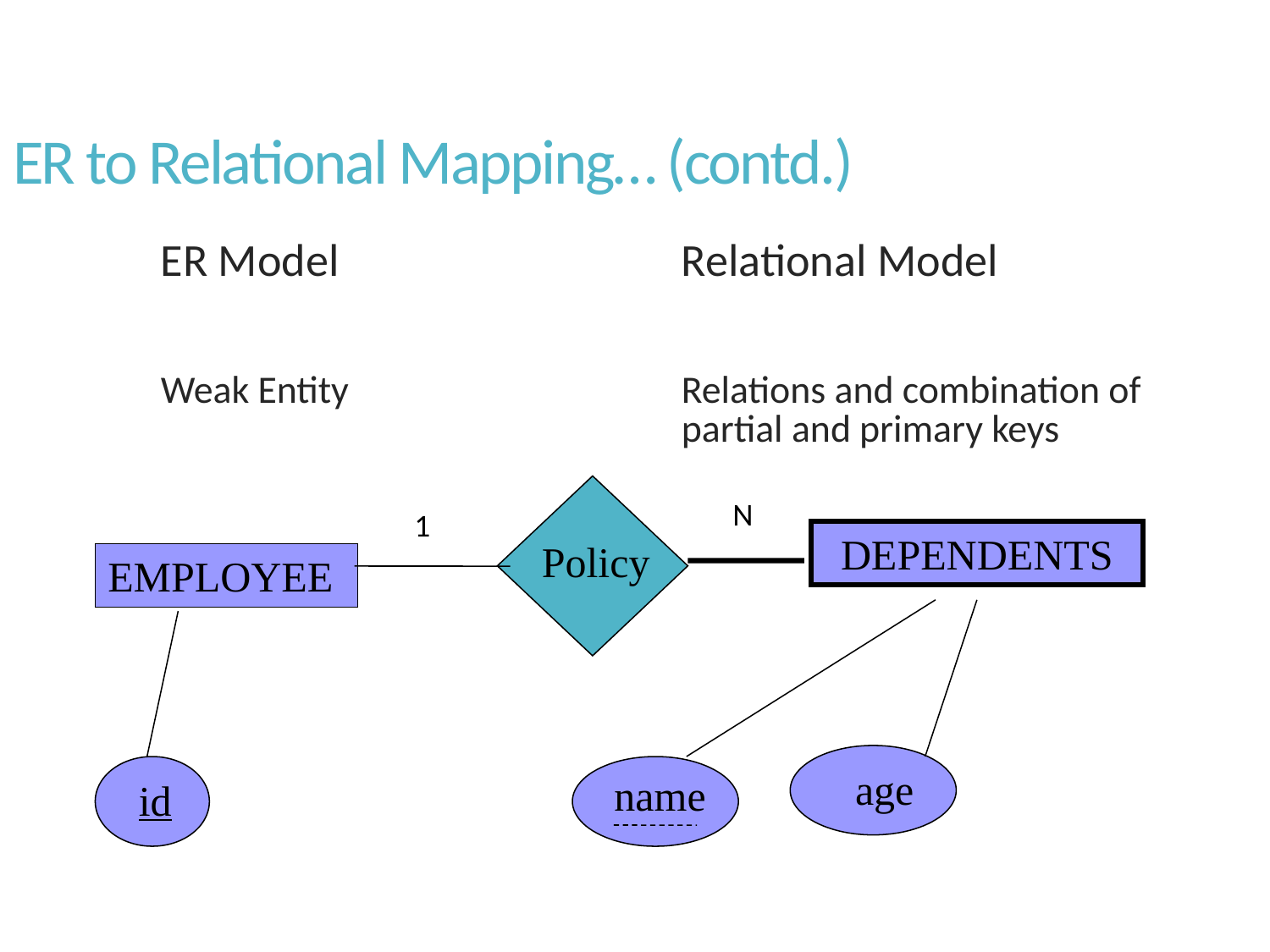

ER to Relational Mapping… (contd.)
ER Model			Relational Model

Weak Entity			Relations and combination of 					partial and primary keys

N
1
DEPENDENTS
Policy

EMPLOYEE

age
name
id